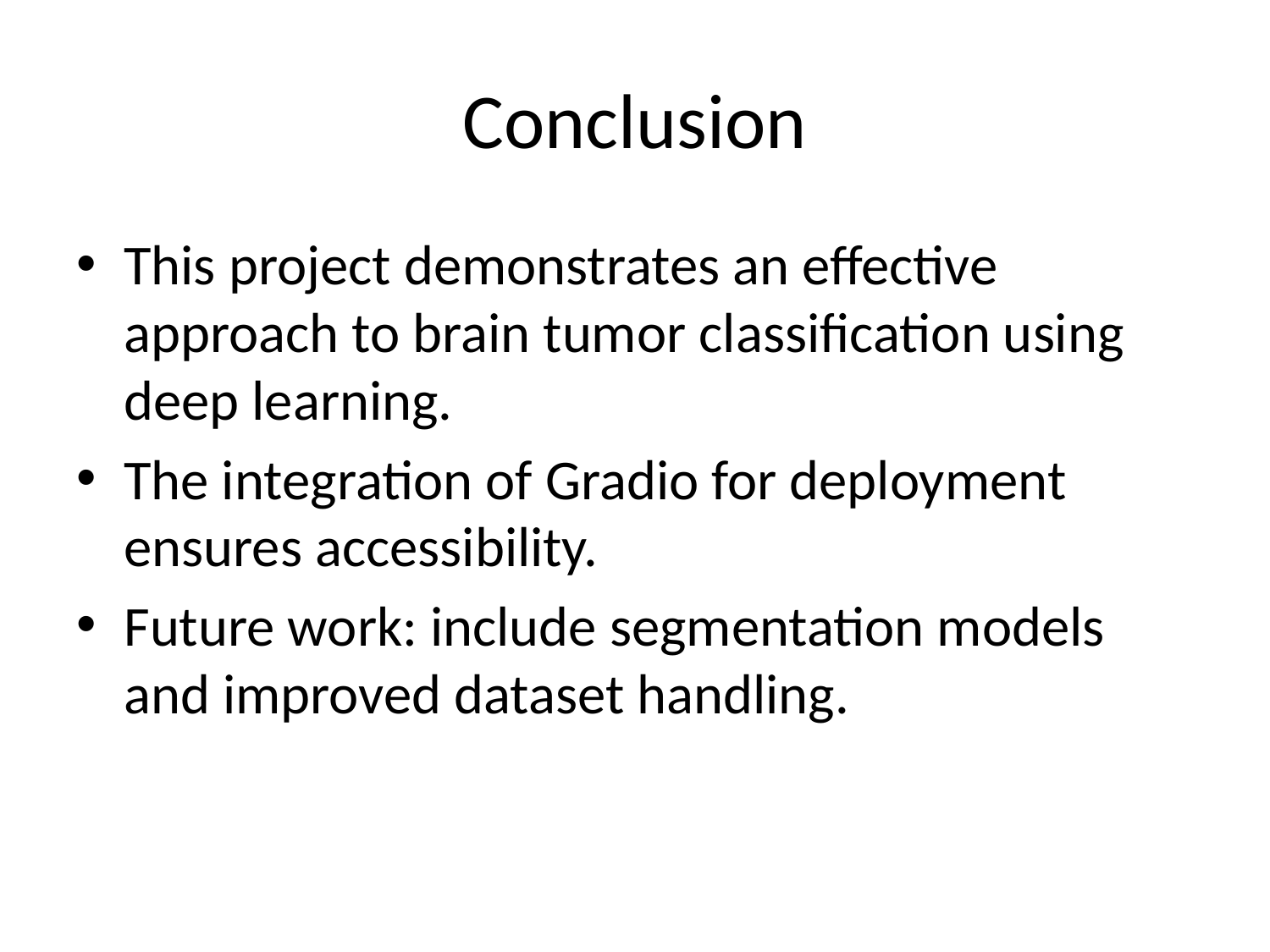

# Conclusion
This project demonstrates an effective approach to brain tumor classification using deep learning.
The integration of Gradio for deployment ensures accessibility.
Future work: include segmentation models and improved dataset handling.